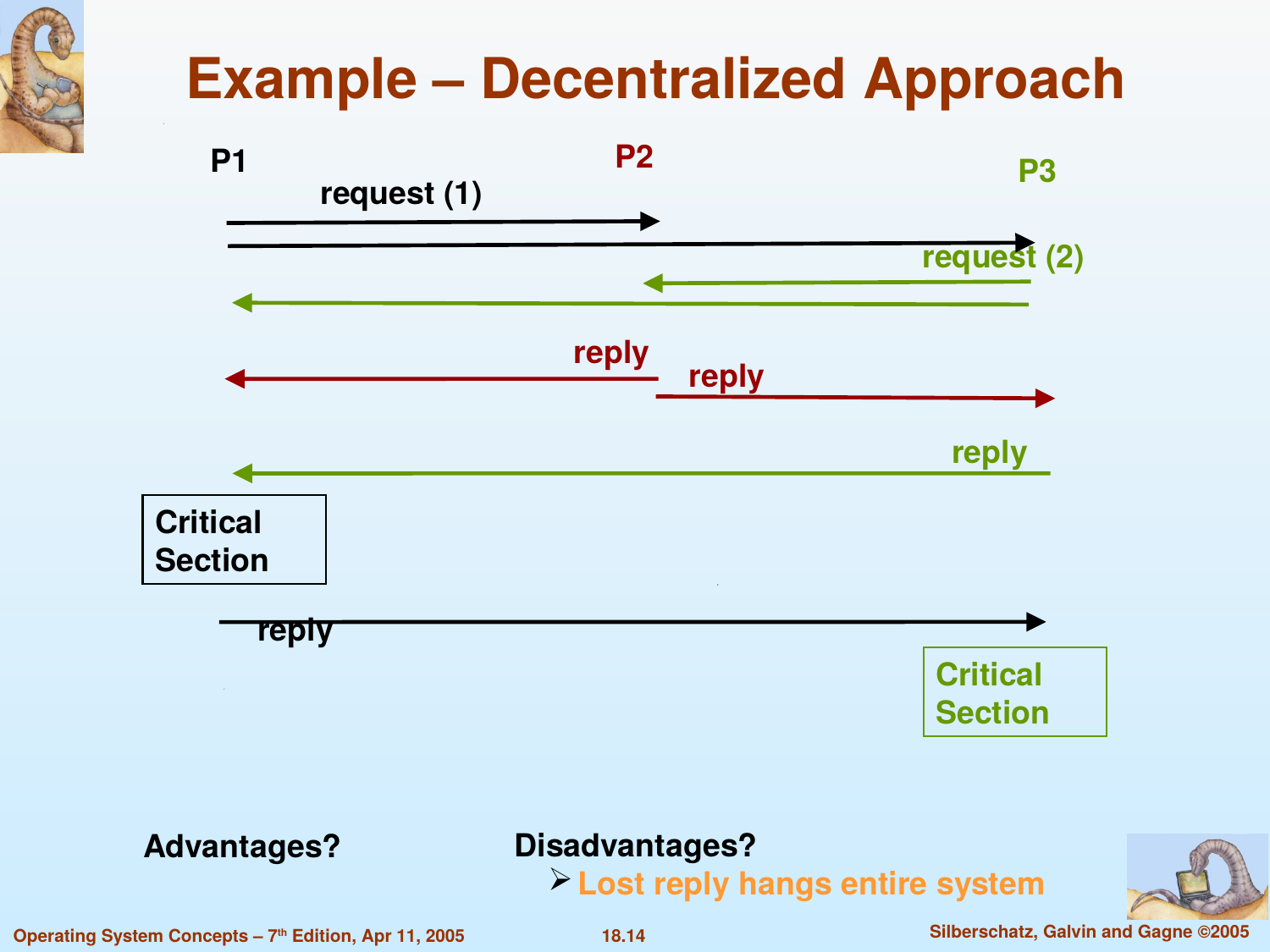

# Example – Decentralized Approach
P2
P1
P3
request (1)

request (2)

reply
reply

 reply

Critical Section
reply

Critical Section
Disadvantages?
Lost reply hangs entire system

Advantages?